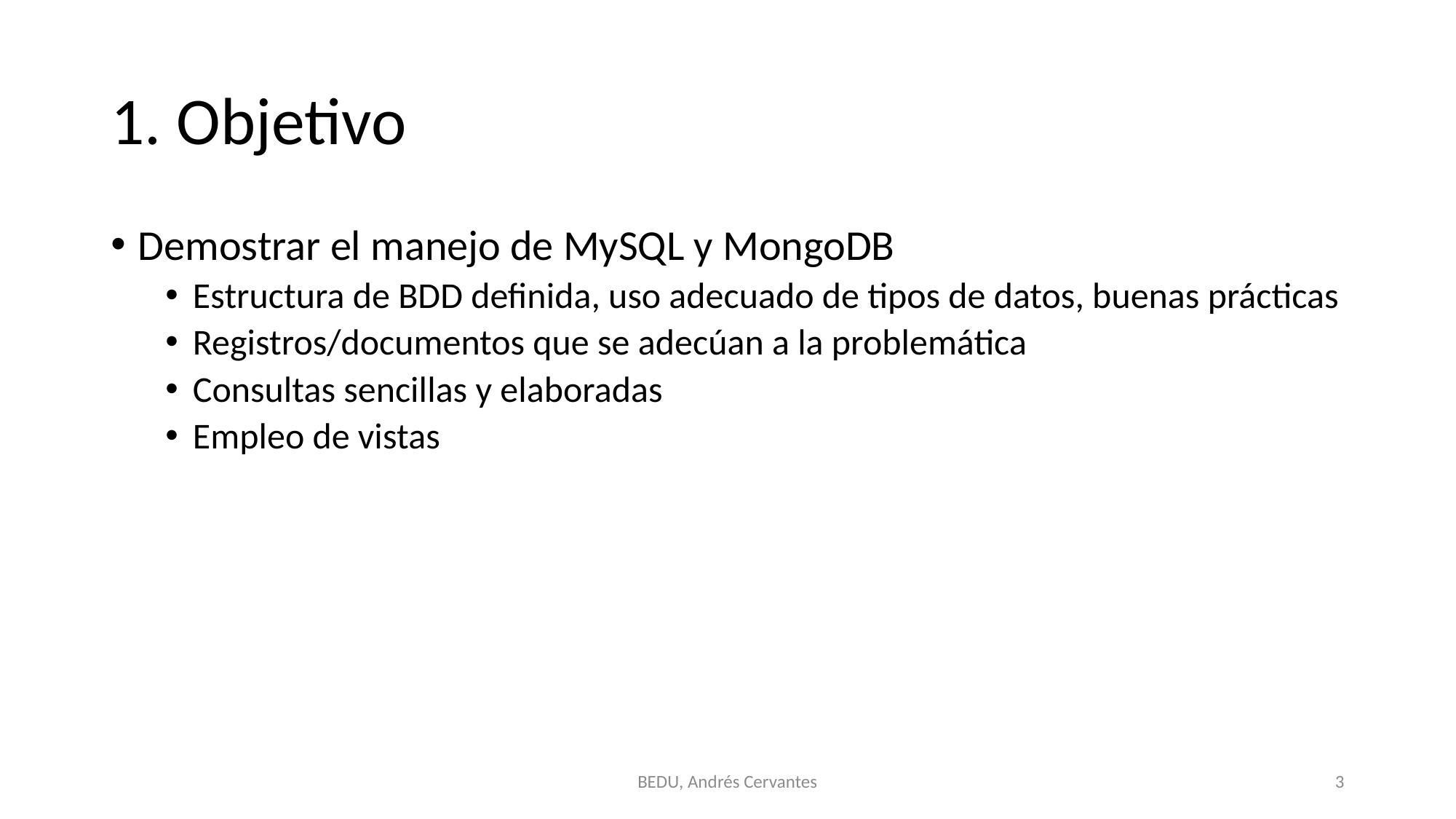

# 1. Objetivo
Demostrar el manejo de MySQL y MongoDB
Estructura de BDD definida, uso adecuado de tipos de datos, buenas prácticas
Registros/documentos que se adecúan a la problemática
Consultas sencillas y elaboradas
Empleo de vistas

BEDU, Andrés Cervantes
3